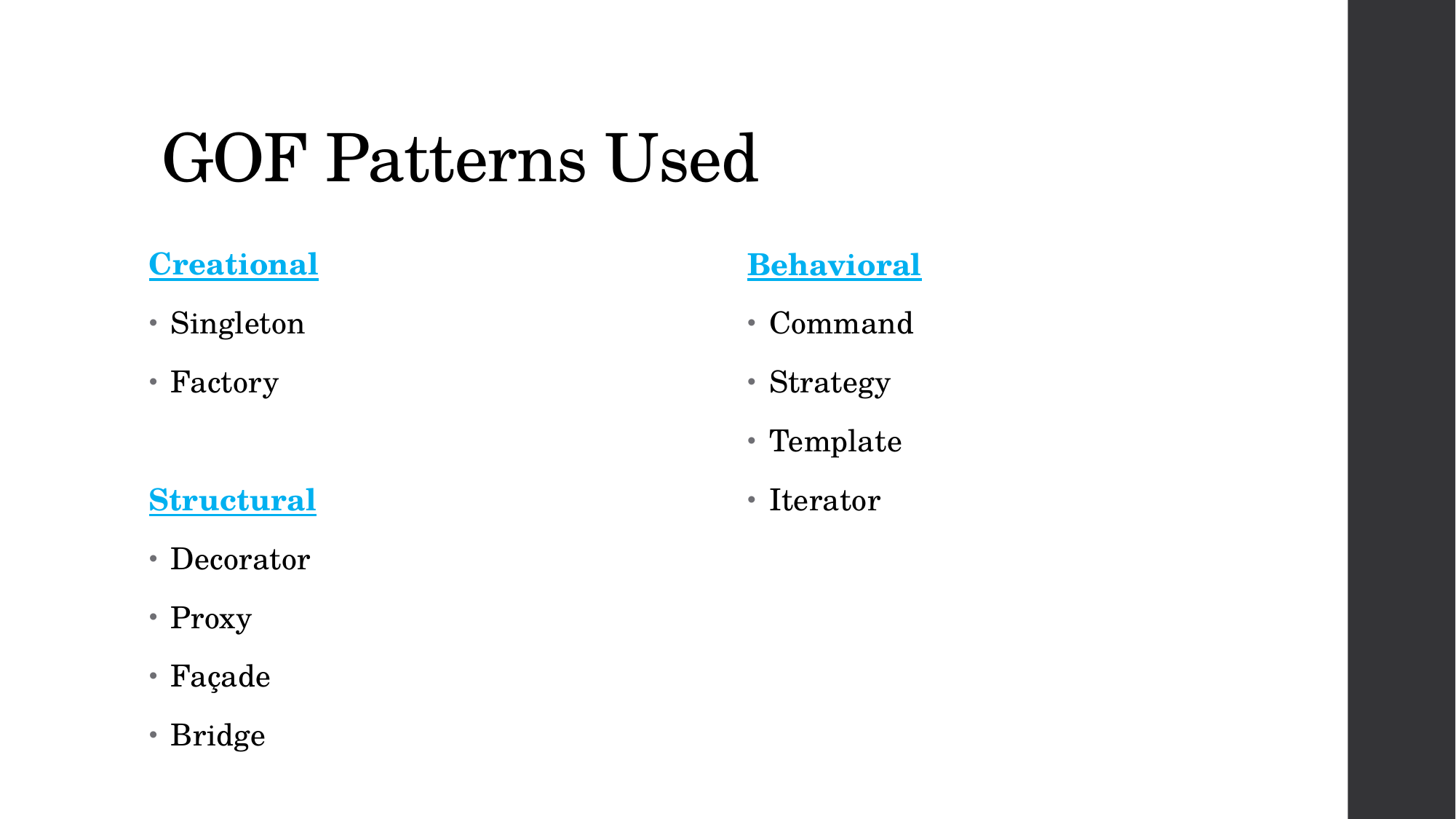

# GOF Patterns Used
Behavioral
Command
Strategy
Template
Iterator
Creational
Singleton
Factory

Structural
Decorator
Proxy
Façade
Bridge